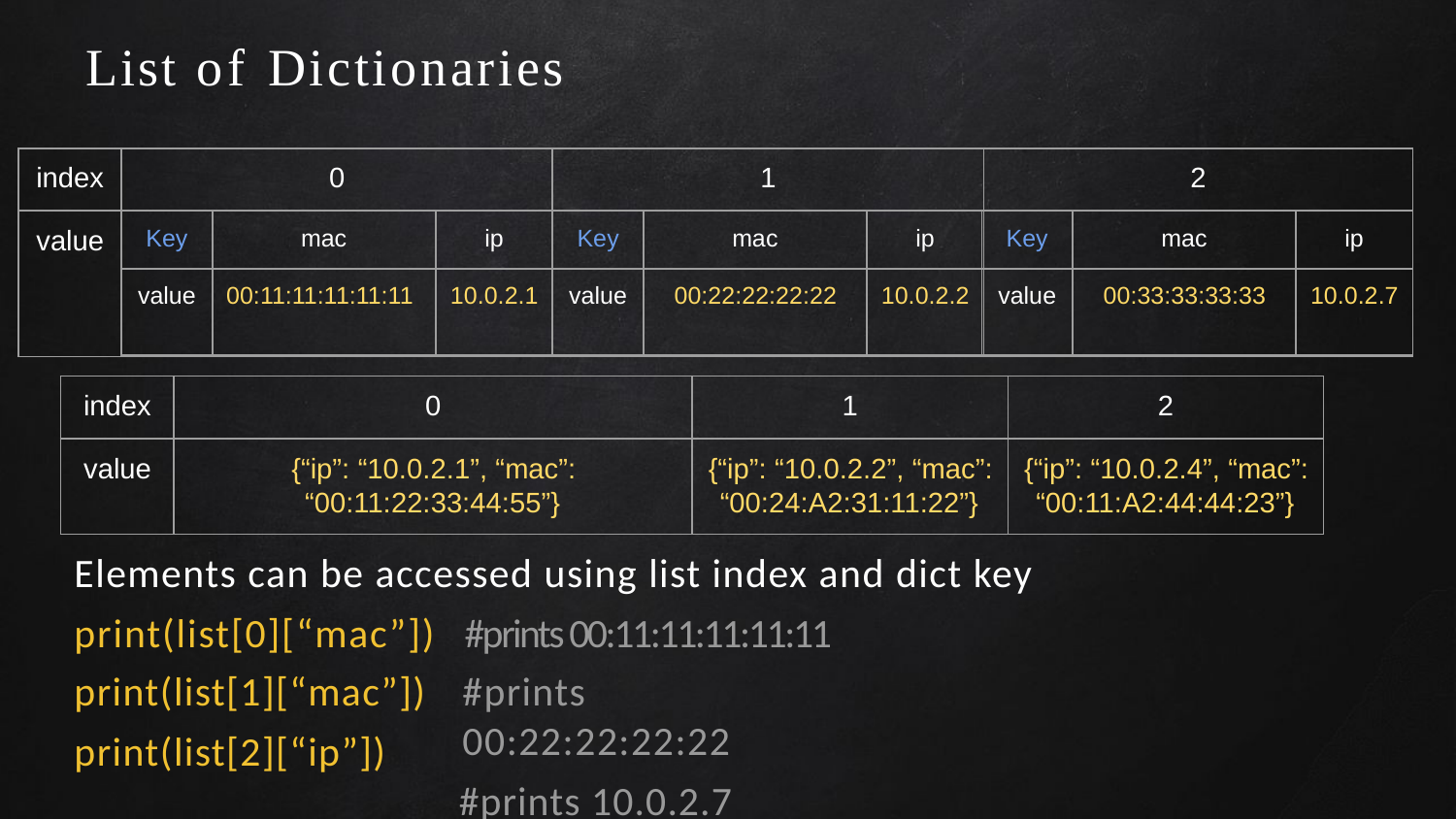

List
of
Dictionaries

index

0

1

2

value

Key

mac

ip

Key

mac

ip

Key

mac

ip

value

00:11:11:11:11:11

10.0.2.1

value

00:22:22:22:22

10.0.2.2

value

00:33:33:33:33

10.0.2.7

index

0

1

2

value

{“ip”: “10.0.2.1”, “mac”: “00:11:22:33:44:55”}

{“ip”: “10.0.2.2”, “mac”: “00:24:A2:31:11:22”}

{“ip”: “10.0.2.4”, “mac”: “00:11:A2:44:44:23”}

Elements can be accessed using list index and dict key
print(list[0][“mac”])
print(list[1][“mac”])
print(list[2][“ip”])
#prints 00:11:11:11:11:11
#prints 00:22:22:22:22
#prints 10.0.2.7